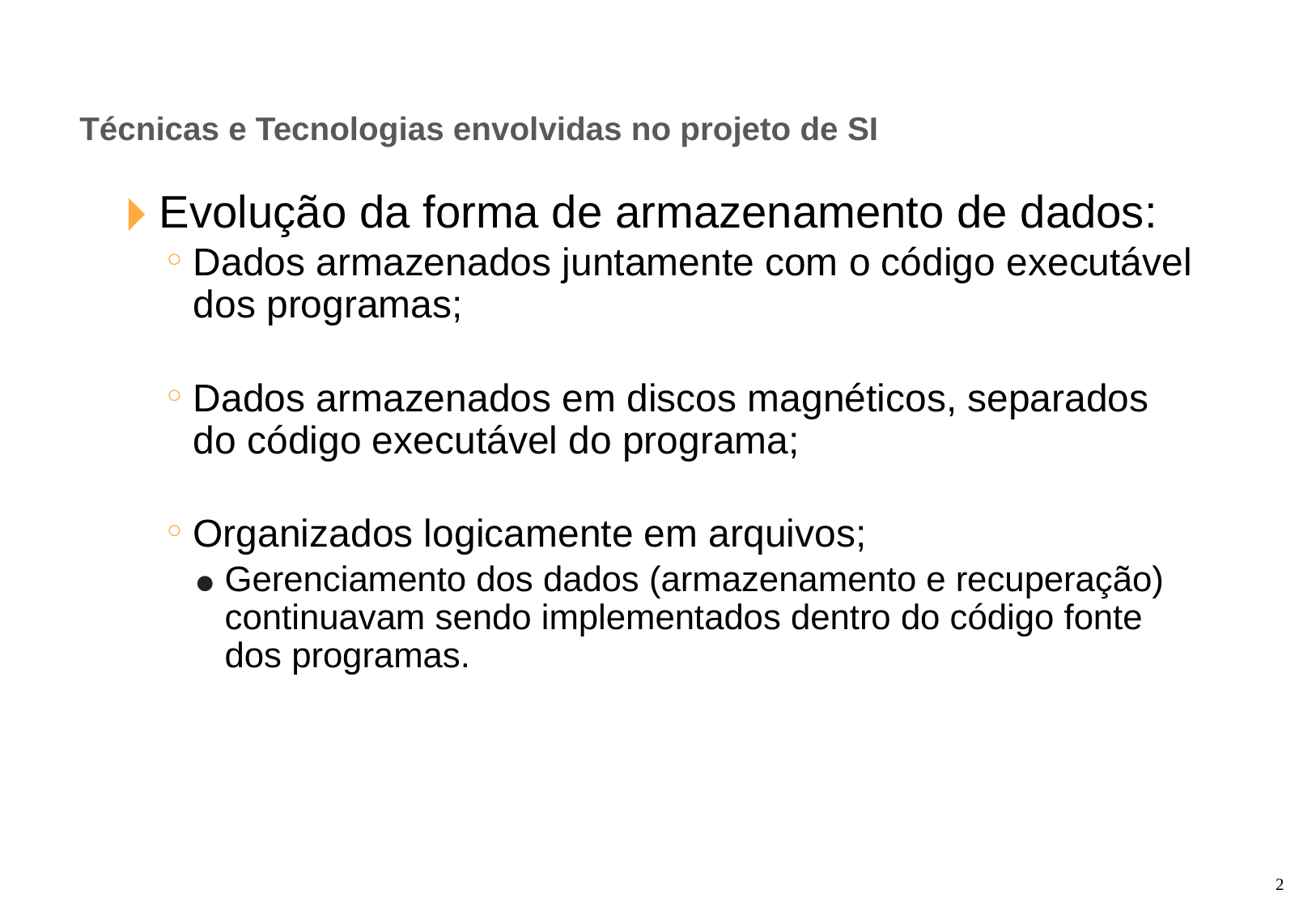

Técnicas e Tecnologias envolvidas no projeto de SI
Evolução da forma de armazenamento de dados:
Dados armazenados juntamente com o código executável dos programas;

Dados armazenados em discos magnéticos, separados do código executável do programa;

Organizados logicamente em arquivos;
Gerenciamento dos dados (armazenamento e recuperação) continuavam sendo implementados dentro do código fonte dos programas.

2